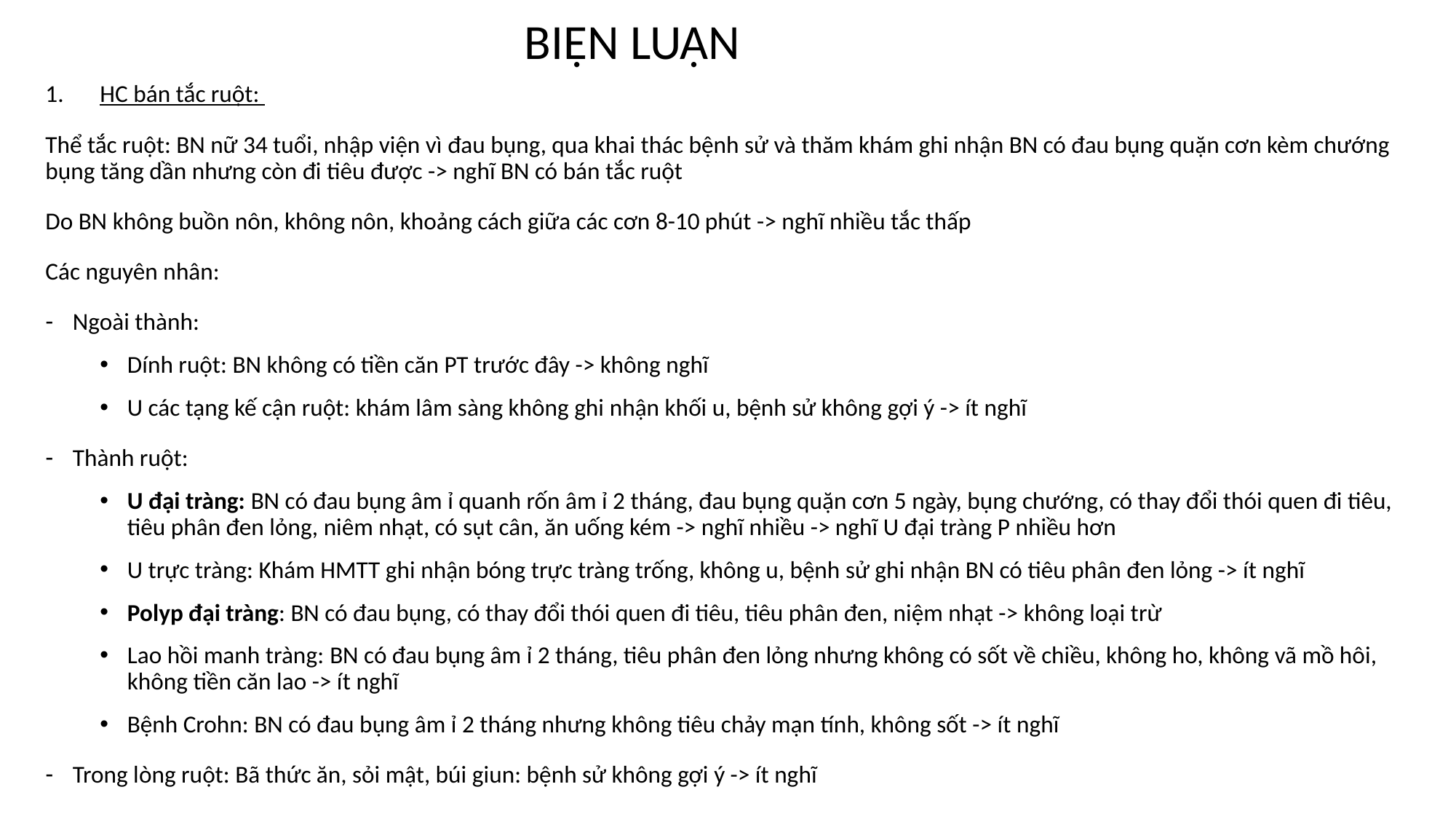

# BIỆN LUẬN
HC bán tắc ruột:
Thể tắc ruột: BN nữ 34 tuổi, nhập viện vì đau bụng, qua khai thác bệnh sử và thăm khám ghi nhận BN có đau bụng quặn cơn kèm chướng bụng tăng dần nhưng còn đi tiêu được -> nghĩ BN có bán tắc ruột
Do BN không buồn nôn, không nôn, khoảng cách giữa các cơn 8-10 phút -> nghĩ nhiều tắc thấp
Các nguyên nhân:
Ngoài thành:
Dính ruột: BN không có tiền căn PT trước đây -> không nghĩ
U các tạng kế cận ruột: khám lâm sàng không ghi nhận khối u, bệnh sử không gợi ý -> ít nghĩ
Thành ruột:
U đại tràng: BN có đau bụng âm ỉ quanh rốn âm ỉ 2 tháng, đau bụng quặn cơn 5 ngày, bụng chướng, có thay đổi thói quen đi tiêu, tiêu phân đen lỏng, niêm nhạt, có sụt cân, ăn uống kém -> nghĩ nhiều -> nghĩ U đại tràng P nhiều hơn
U trực tràng: Khám HMTT ghi nhận bóng trực tràng trống, không u, bệnh sử ghi nhận BN có tiêu phân đen lỏng -> ít nghĩ
Polyp đại tràng: BN có đau bụng, có thay đổi thói quen đi tiêu, tiêu phân đen, niệm nhạt -> không loại trừ
Lao hồi manh tràng: BN có đau bụng âm ỉ 2 tháng, tiêu phân đen lỏng nhưng không có sốt về chiều, không ho, không vã mồ hôi, không tiền căn lao -> ít nghĩ
Bệnh Crohn: BN có đau bụng âm ỉ 2 tháng nhưng không tiêu chảy mạn tính, không sốt -> ít nghĩ
Trong lòng ruột: Bã thức ăn, sỏi mật, búi giun: bệnh sử không gợi ý -> ít nghĩ